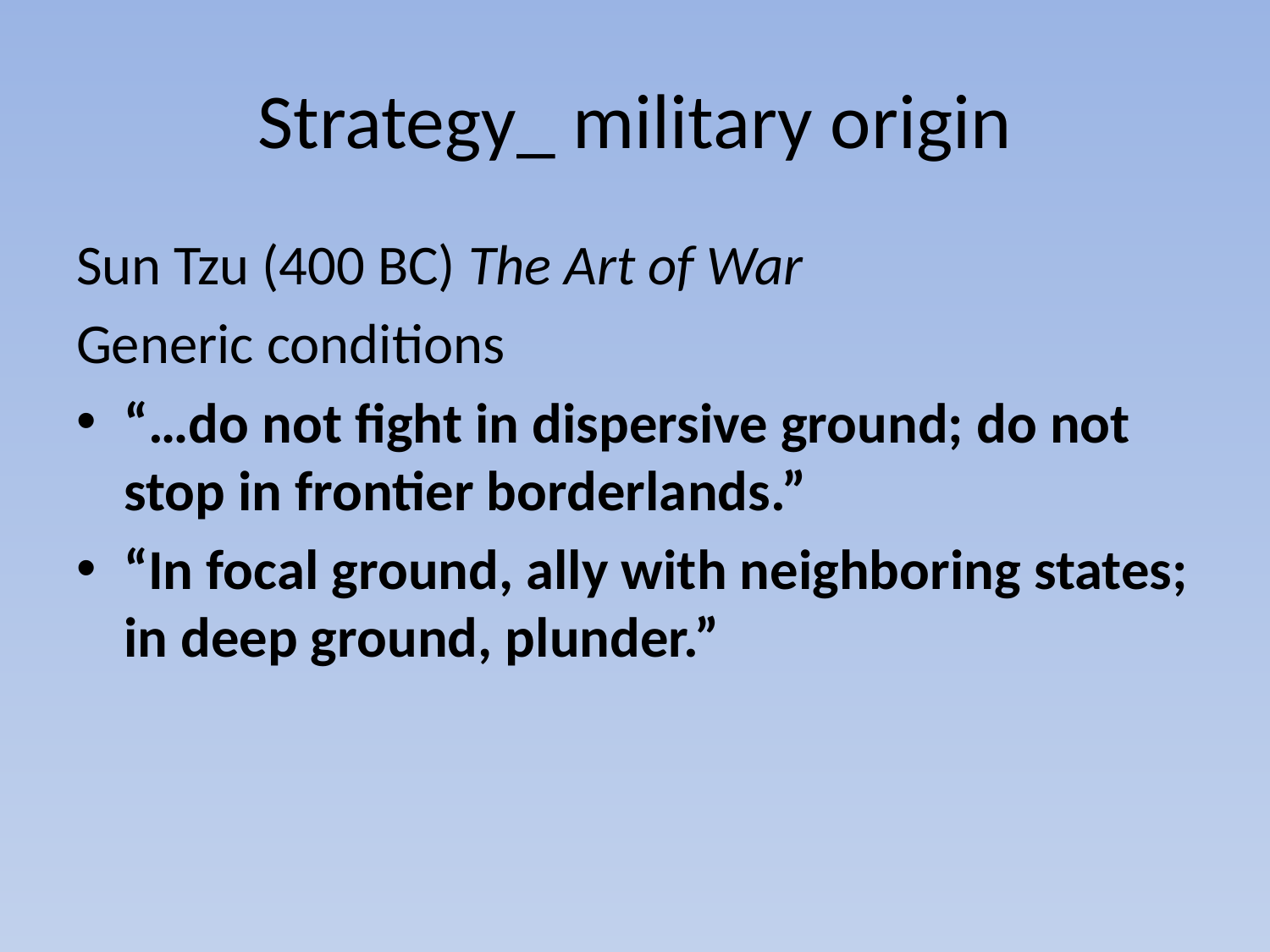

# Strategy_ military origin
Sun Tzu (400 BC) The Art of War
Generic conditions
“…do not fight in dispersive ground; do not stop in frontier borderlands.”
“In focal ground, ally with neighboring states; in deep ground, plunder.”

8